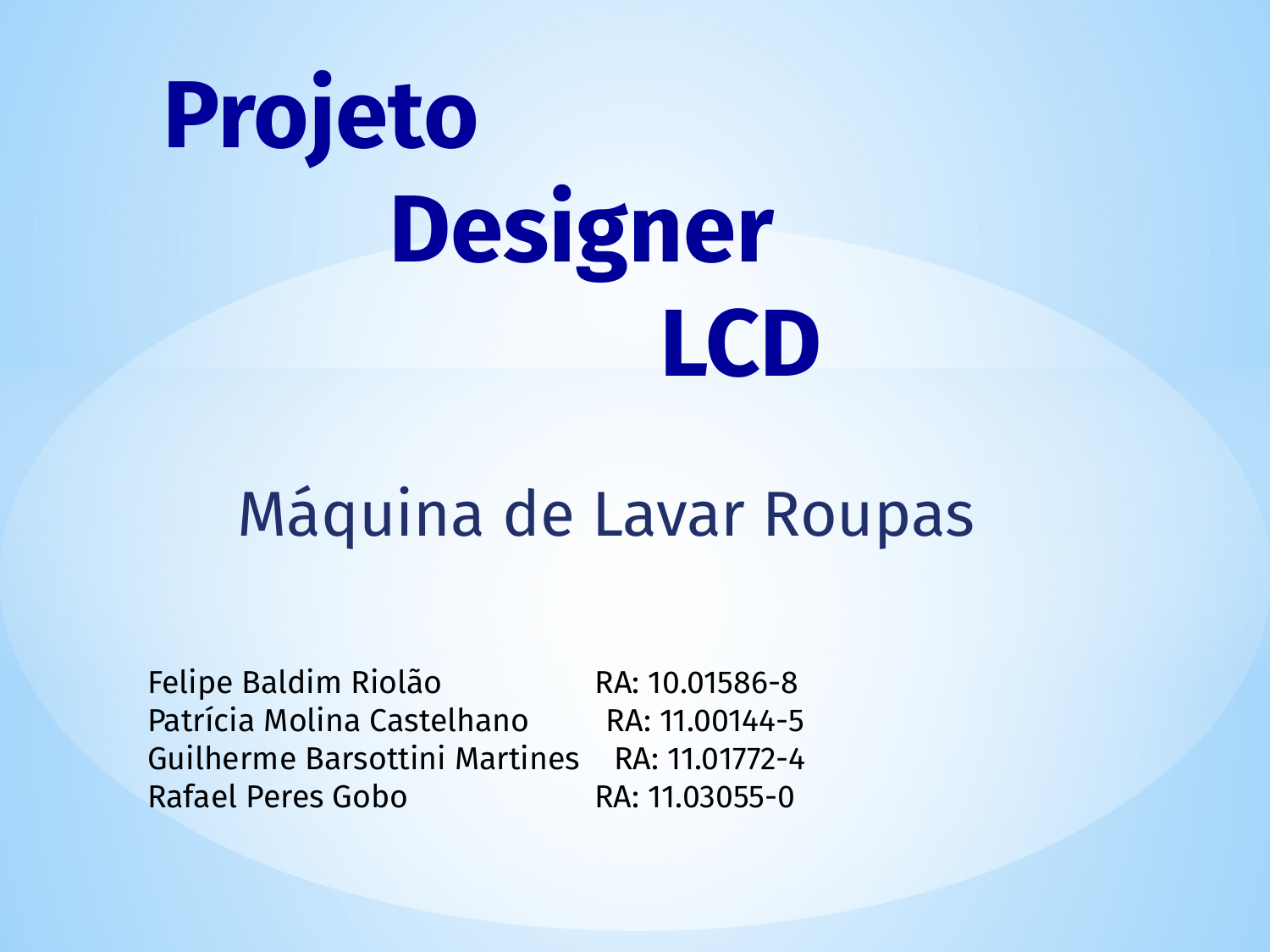

# Projeto Designer LCD
Máquina de Lavar Roupas
Felipe Baldim Riolão                  RA: 10.01586-8
Patrícia Molina Castelhano         RA: 11.00144-5
Guilherme Barsottini Martines    RA: 11.01772-4
Rafael Peres Gobo                      RA: 11.03055-0